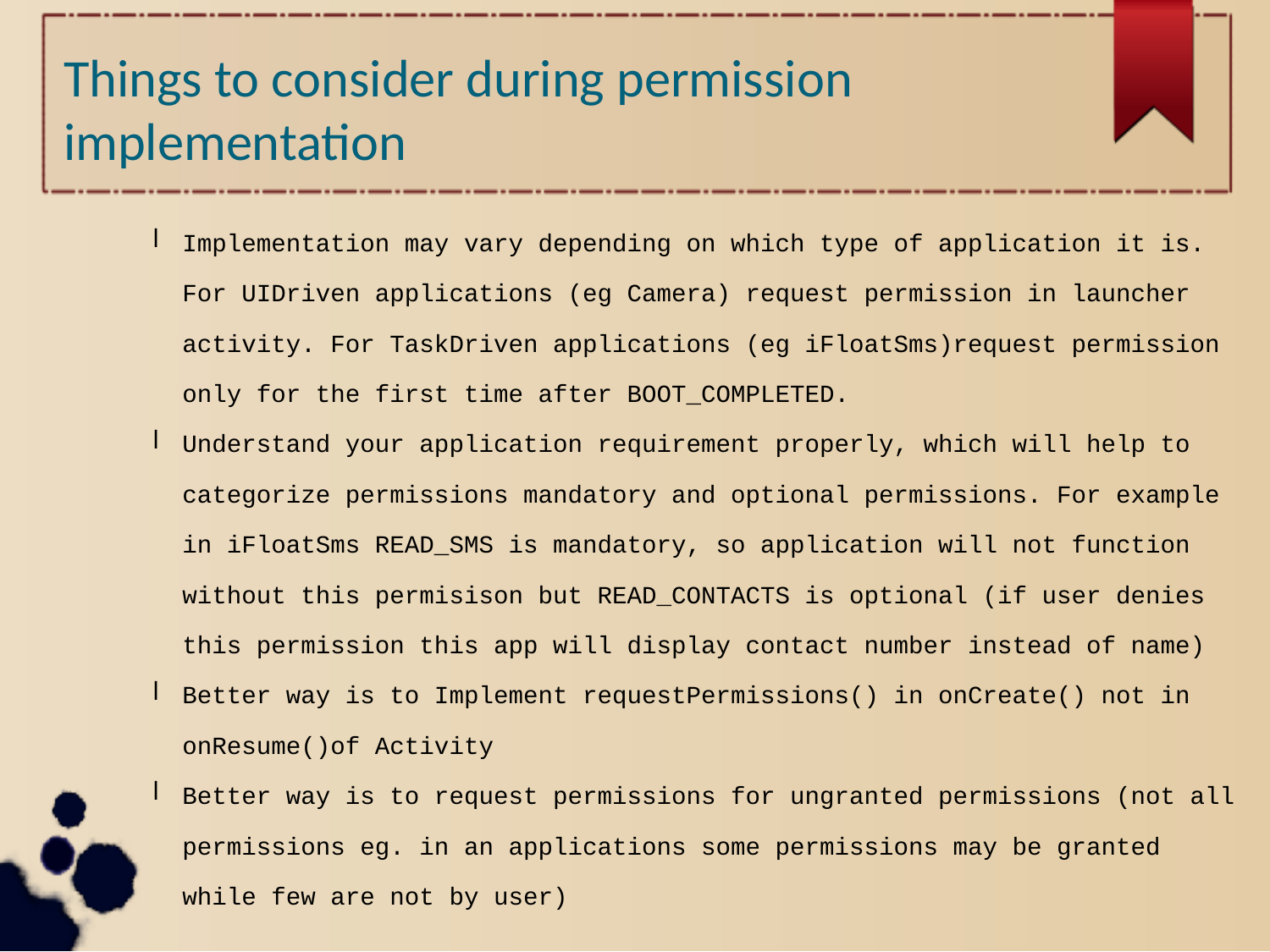

Things to consider during permission implementation
Implementation may vary depending on which type of application it is. For UIDriven applications (eg Camera) request permission in launcher activity. For TaskDriven applications (eg iFloatSms)request permission only for the first time after BOOT_COMPLETED.
Understand your application requirement properly, which will help to categorize permissions mandatory and optional permissions. For example in iFloatSms READ_SMS is mandatory, so application will not function without this permisison but READ_CONTACTS is optional (if user denies this permission this app will display contact number instead of name)
Better way is to Implement requestPermissions() in onCreate() not in onResume()of Activity
Better way is to request permissions for ungranted permissions (not all permissions eg. in an applications some permissions may be granted while few are not by user)